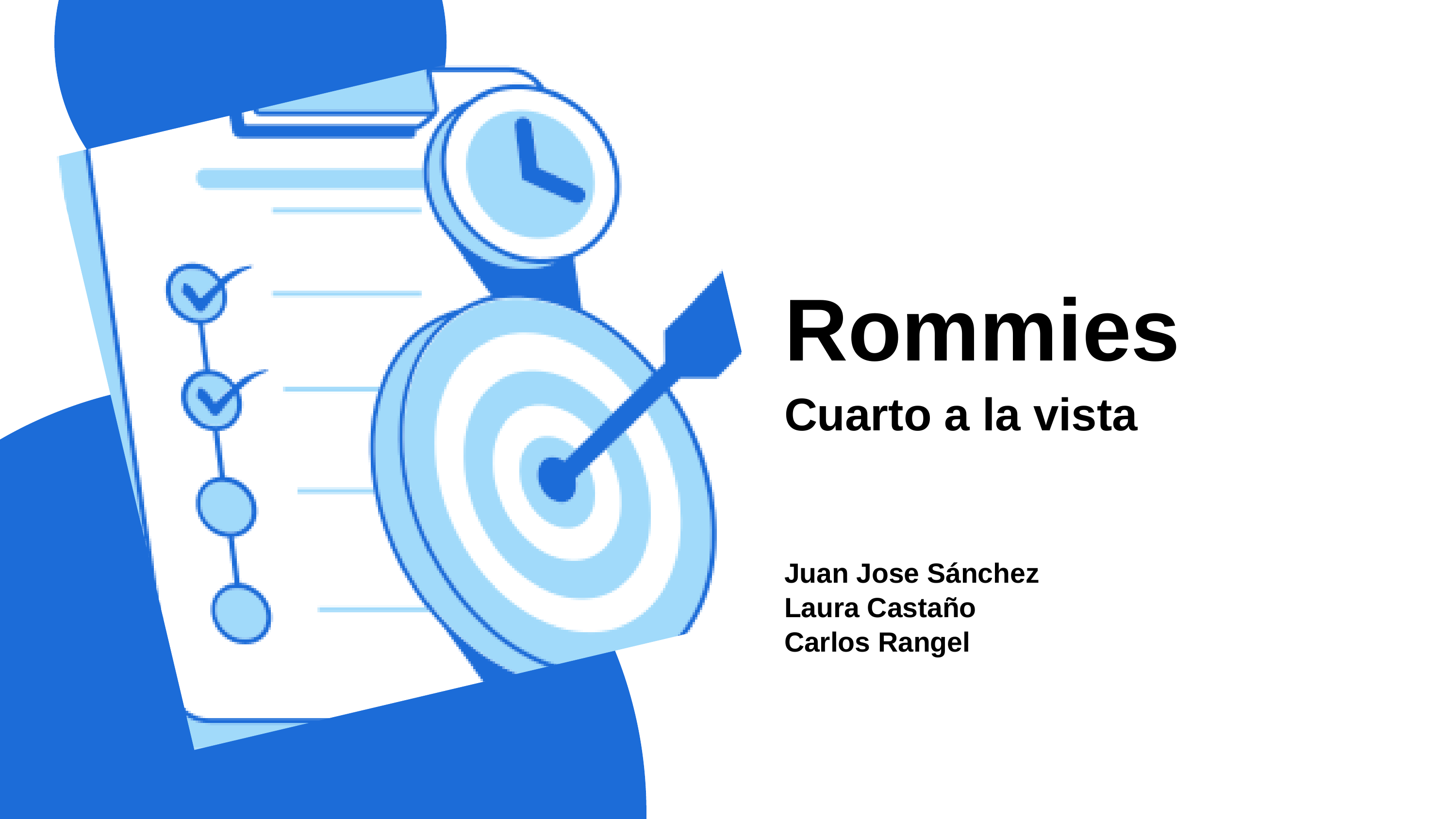

Rommies

Cuarto a la vista
Juan Jose Sánchez
Laura Castaño
Carlos Rangel